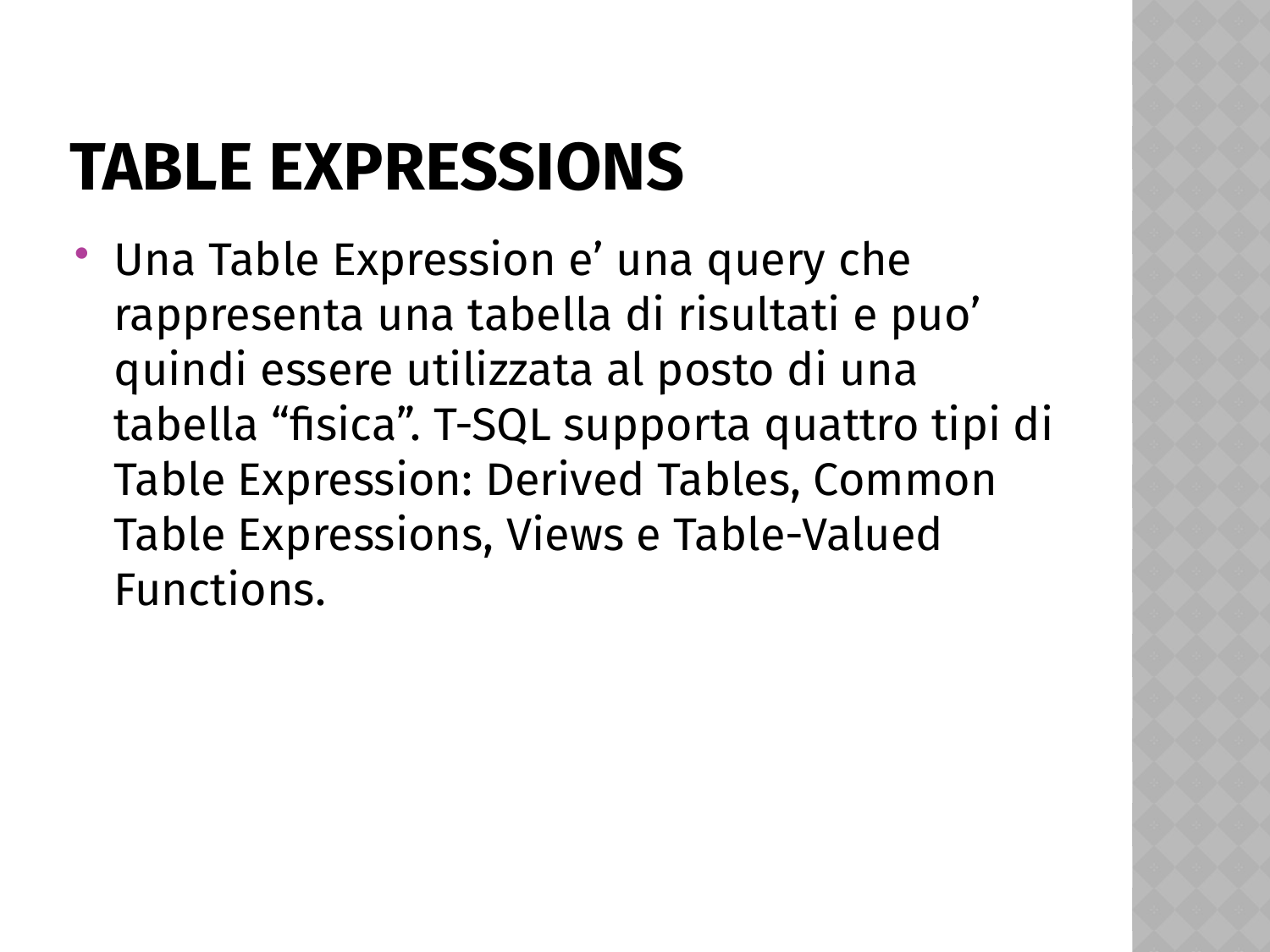

# Table expressions
Una Table Expression e’ una query che rappresenta una tabella di risultati e puo’ quindi essere utilizzata al posto di una tabella “fisica”. T-SQL supporta quattro tipi di Table Expression: Derived Tables, Common Table Expressions, Views e Table-Valued Functions.